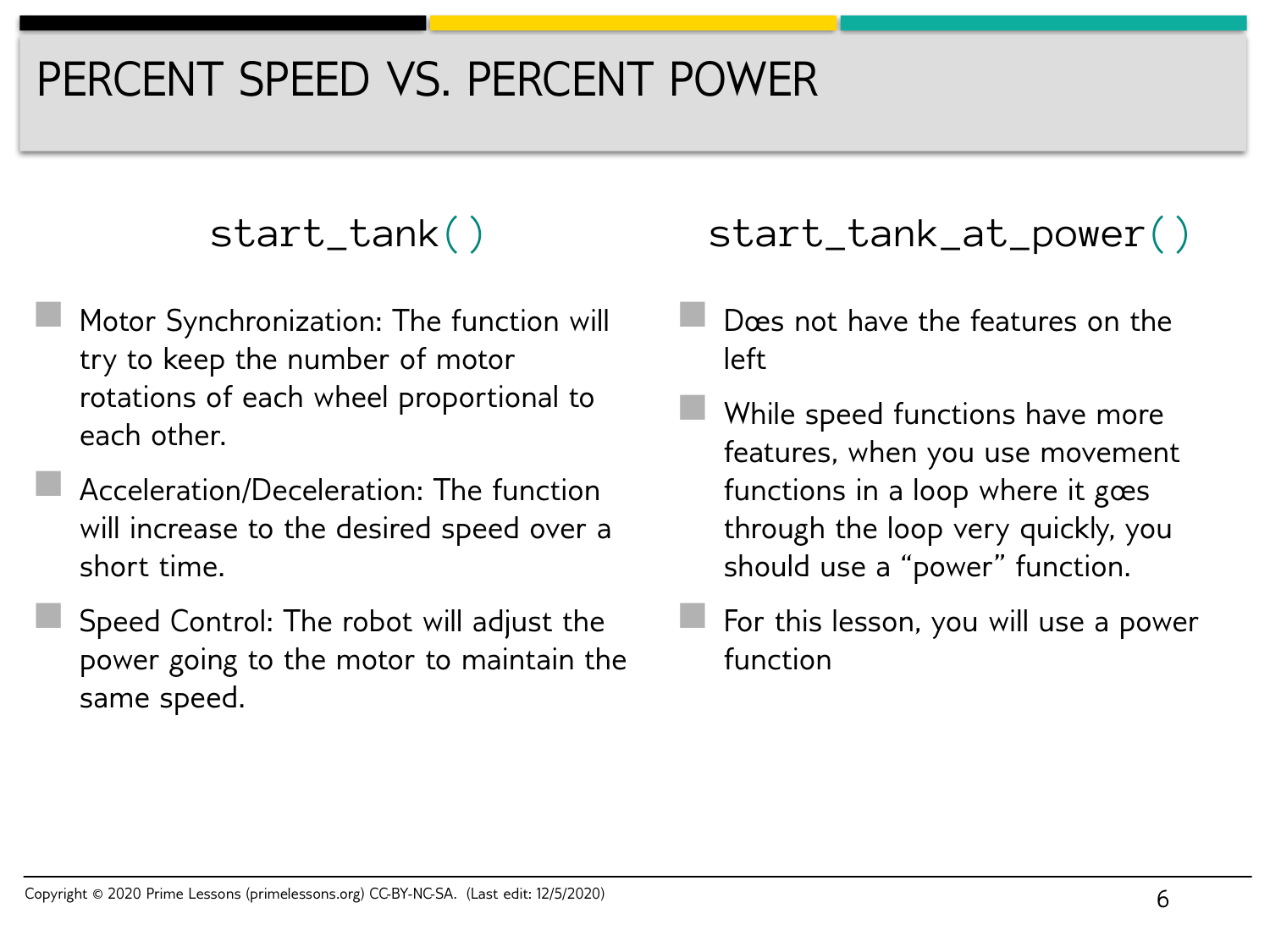

# PERCENT SPEED Vs. PERCENT POWER
start_tank_at_power()
start_tank()
Motor Synchronization: The function will try to keep the number of motor rotations of each wheel proportional to each other.
Acceleration/Deceleration: The function will increase to the desired speed over a short time.
Speed Control: The robot will adjust the power going to the motor to maintain the same speed.
Does not have the features on the left
While speed functions have more features, when you use movement functions in a loop where it goes through the loop very quickly, you should use a “power” function.
For this lesson, you will use a power function
6
Copyright © 2020 Prime Lessons (primelessons.org) CC-BY-NC-SA.  (Last edit: 12/5/2020)